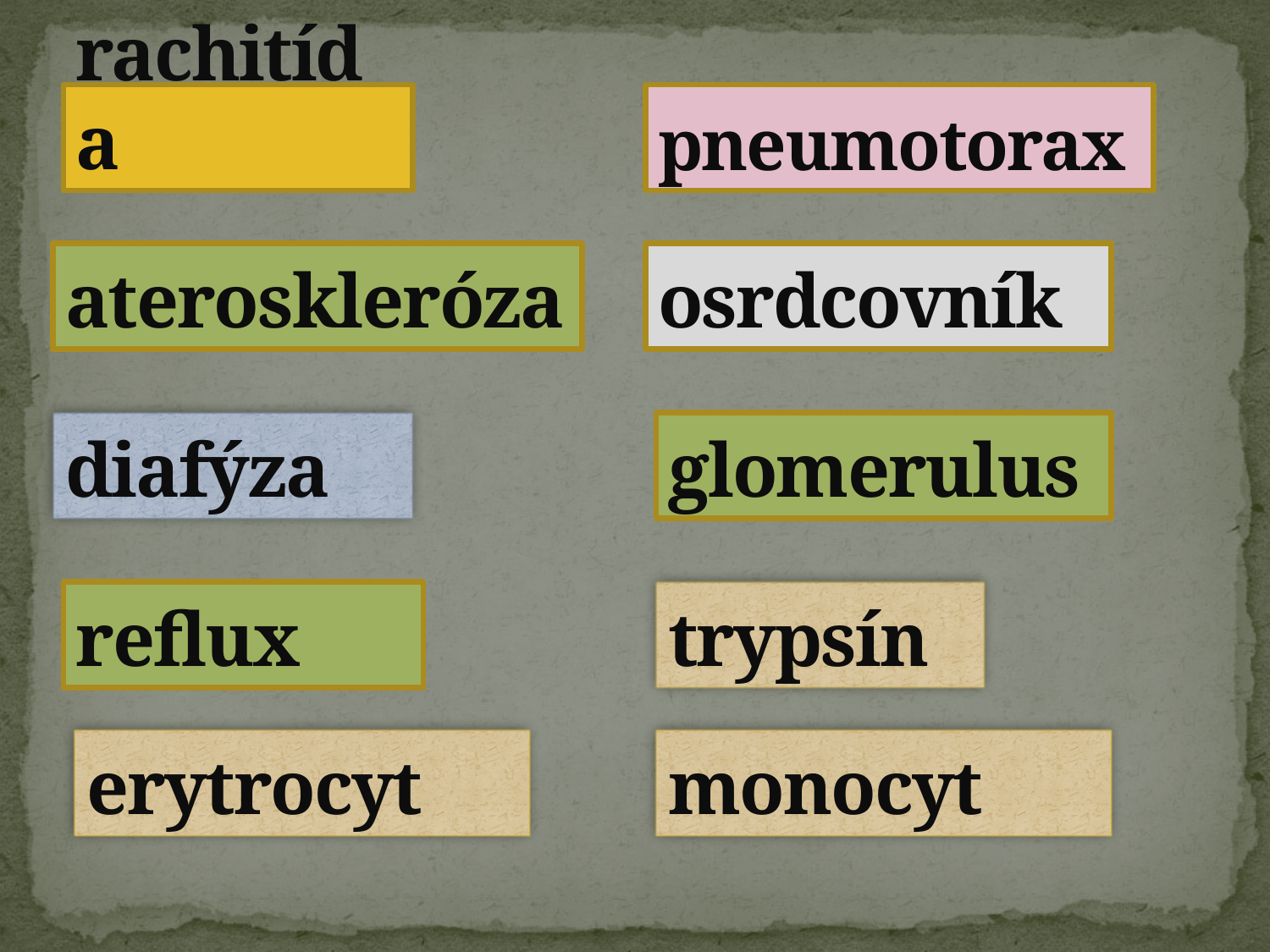

# rachitída
pneumotorax

ateroskleróza
osrdcovník
diafýza
glomerulus
reflux
trypsín
erytrocyt
monocyt